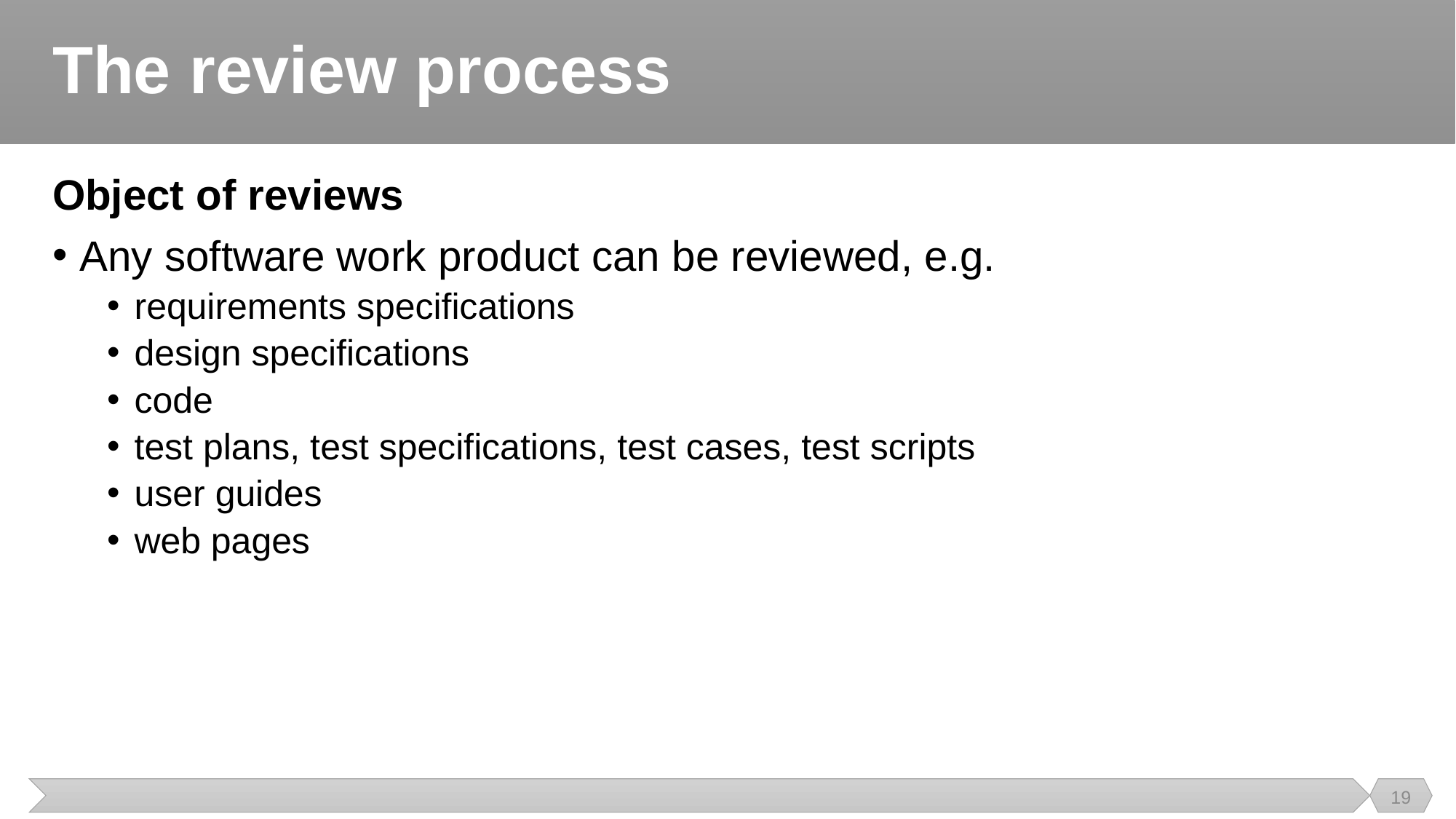

# The review process
Object of reviews
Any software work product can be reviewed, e.g.
requirements specifications
design specifications
code
test plans, test specifications, test cases, test scripts
user guides
web pages
19